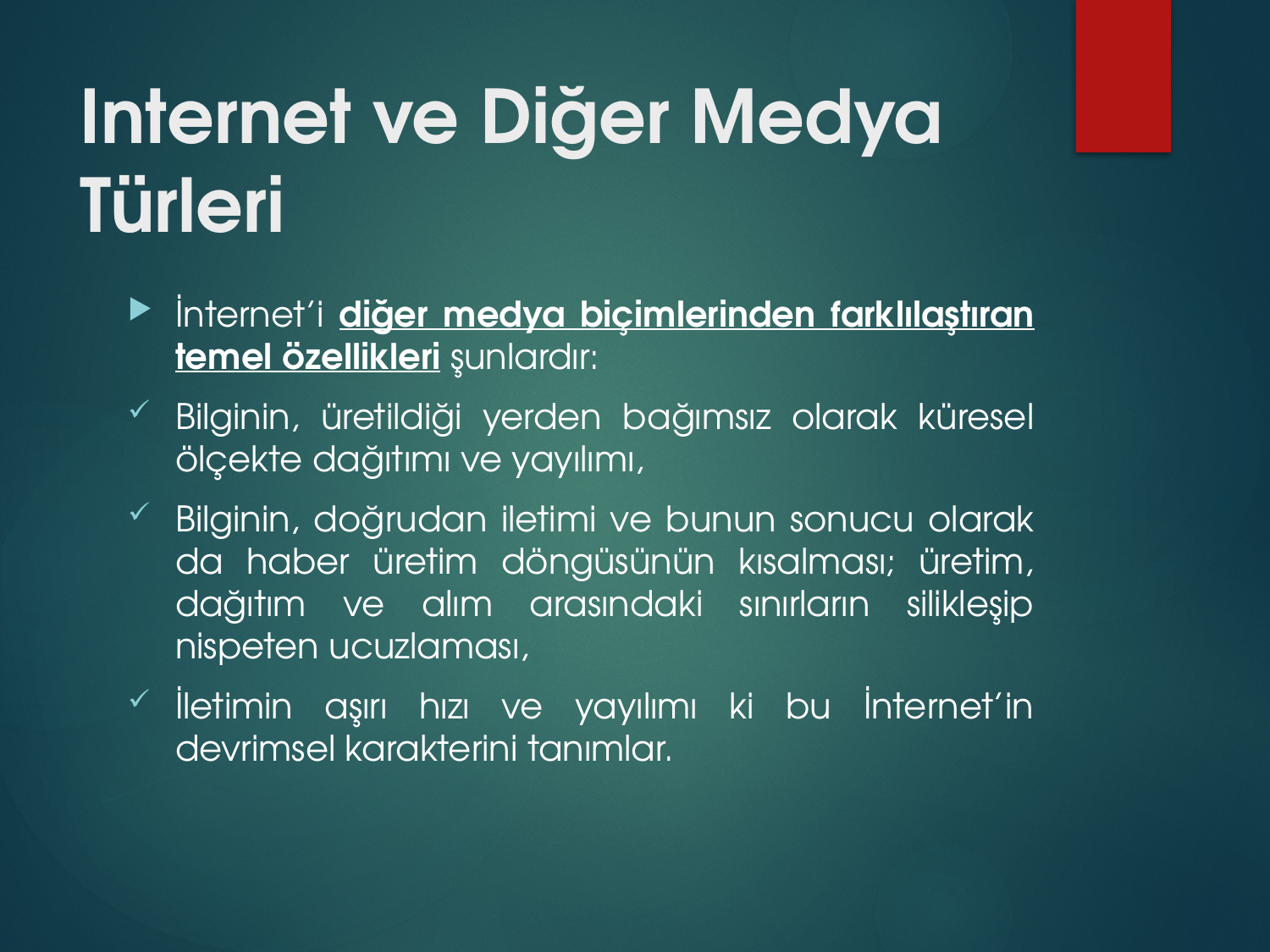

# Internet ve Diğer Medya Türleri
İnternet’i diğer medya biçimlerinden farklılaştıran temel özellikleri şunlardır:
Bilginin, üretildiği yerden bağımsız olarak küresel ölçekte dağıtımı ve yayılımı,
Bilginin, doğrudan iletimi ve bunun sonucu olarak da haber üretim döngüsünün kısalması; üretim, dağıtım ve alım arasındaki sınırların silikleşip nispeten ucuzlaması,
İletimin aşırı hızı ve yayılımı ki bu İnternet’in devrimsel karakterini tanımlar.